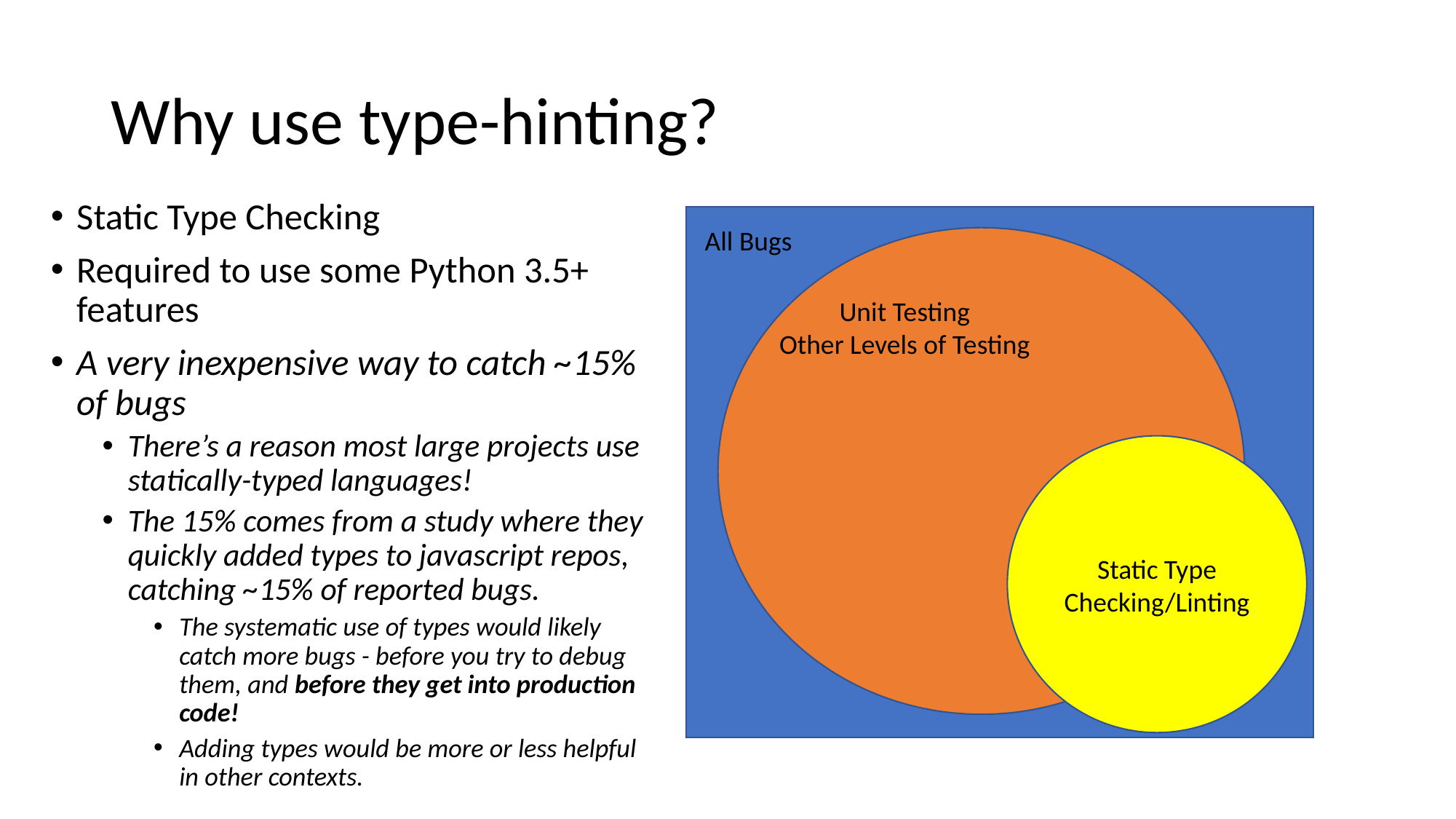

# Why use type-hinting?
Static Type Checking
Required to use some Python 3.5+ features
A very inexpensive way to catch ~15% of bugs
There’s a reason most large projects use statically-typed languages!
The 15% comes from a study where they quickly added types to javascript repos, catching ~15% of reported bugs.
The systematic use of types would likely catch more bugs - before you try to debug them, and before they get into production code!
Adding types would be more or less helpful in other contexts.

All Bugs

Unit Testing
Other Levels of Testing
Static Type Checking/Linting